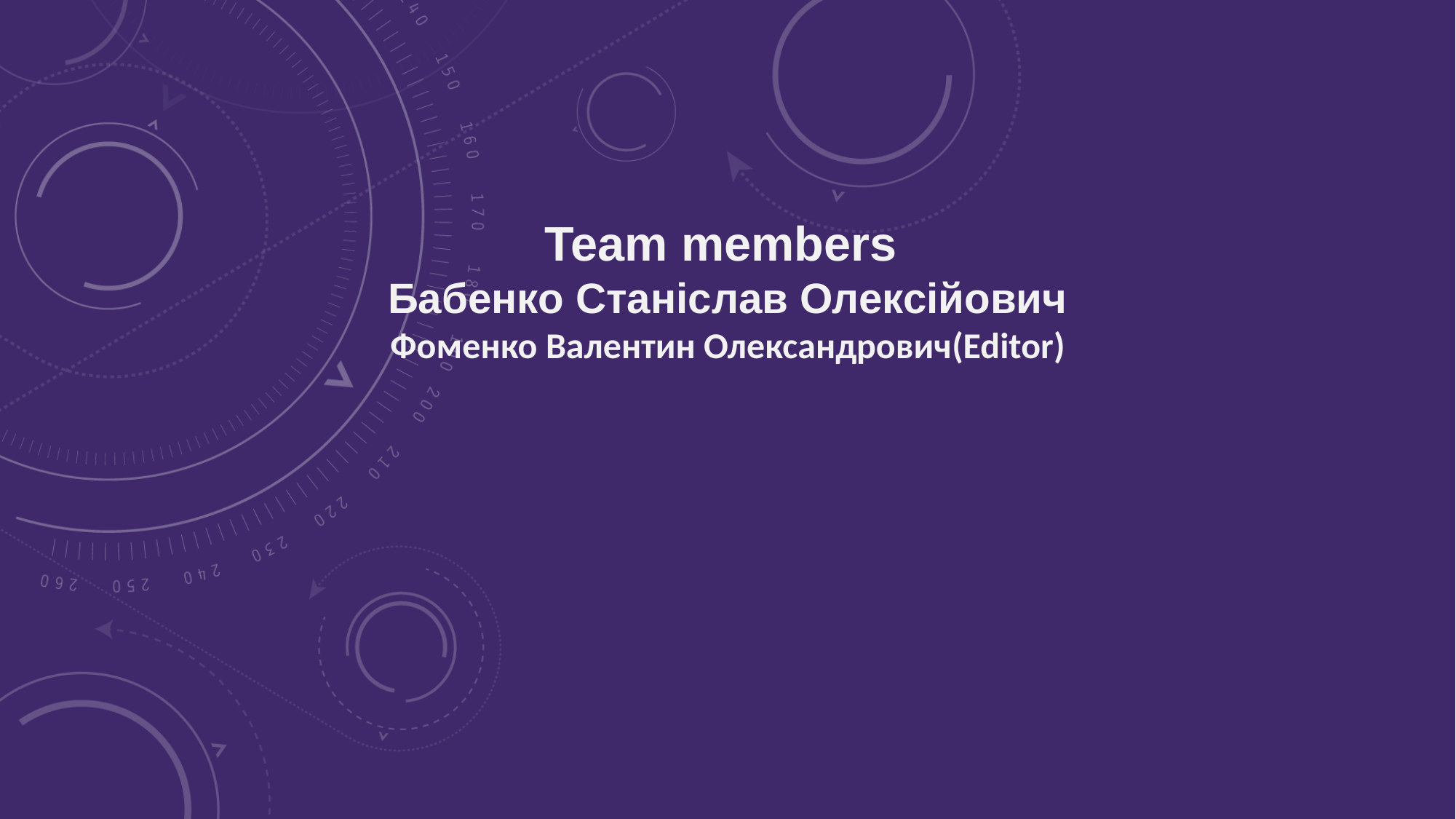

Team members
Бабенко Станіслав Олексійович
Фоменко Валентин Олександрович(Editor)